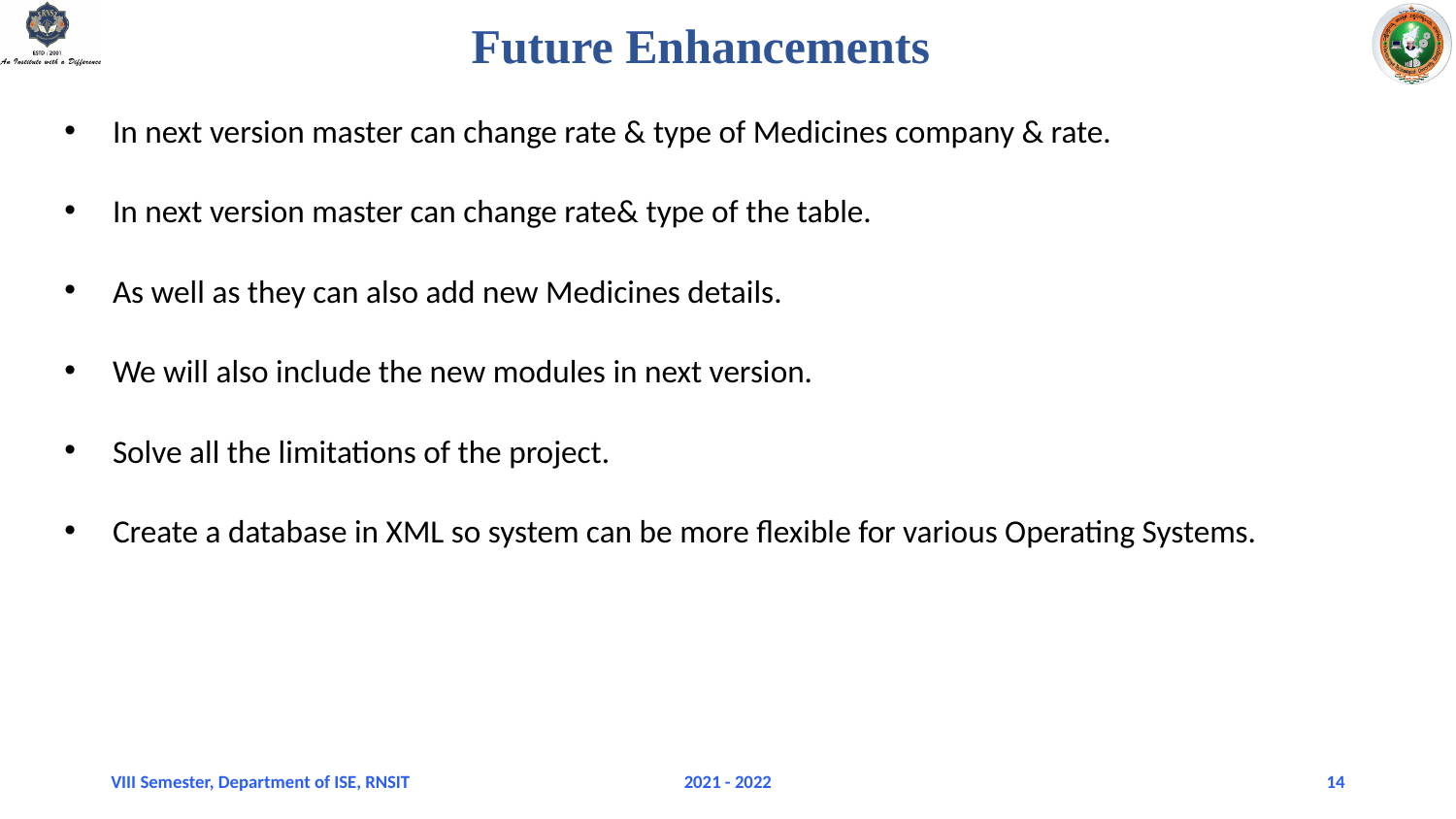

# Future Enhancements
In next version master can change rate & type of Medicines company & rate.

In next version master can change rate& type of the table.

As well as they can also add new Medicines details.

We will also include the new modules in next version.

Solve all the limitations of the project.

Create a database in XML so system can be more flexible for various Operating Systems.

VIII Semester, Department of ISE, RNSIT
2021 - 2022
14